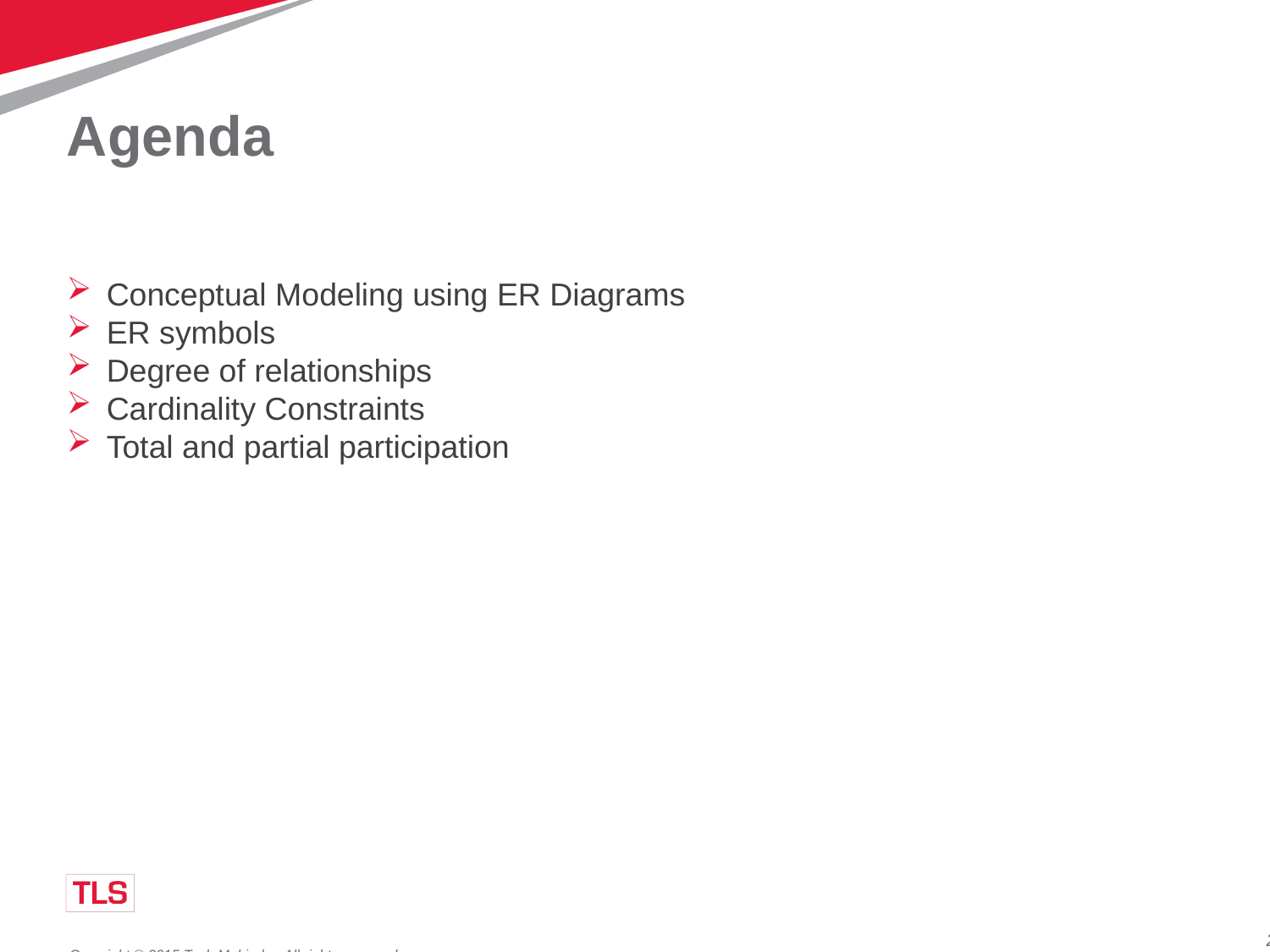

# Agenda
Conceptual Modeling using ER Diagrams
ER symbols
Degree of relationships
Cardinality Constraints
Total and partial participation